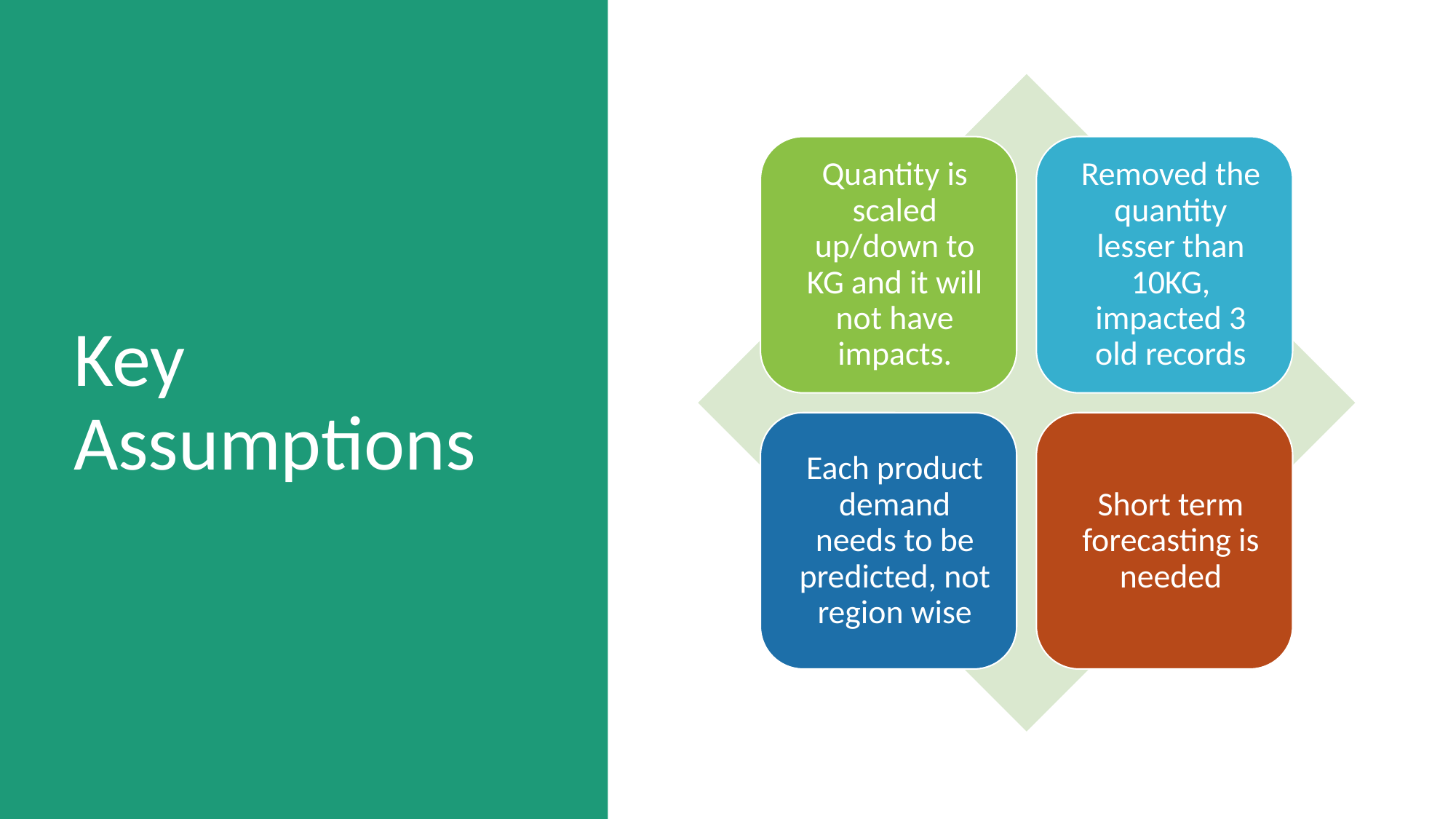

# Key Assumptions
Quantity is scaled up/down to KG and it will not have impacts.
Removed the quantity lesser than 10KG, impacted 3 old records
Each product demand needs to be predicted, not region wise
Short term forecasting is needed